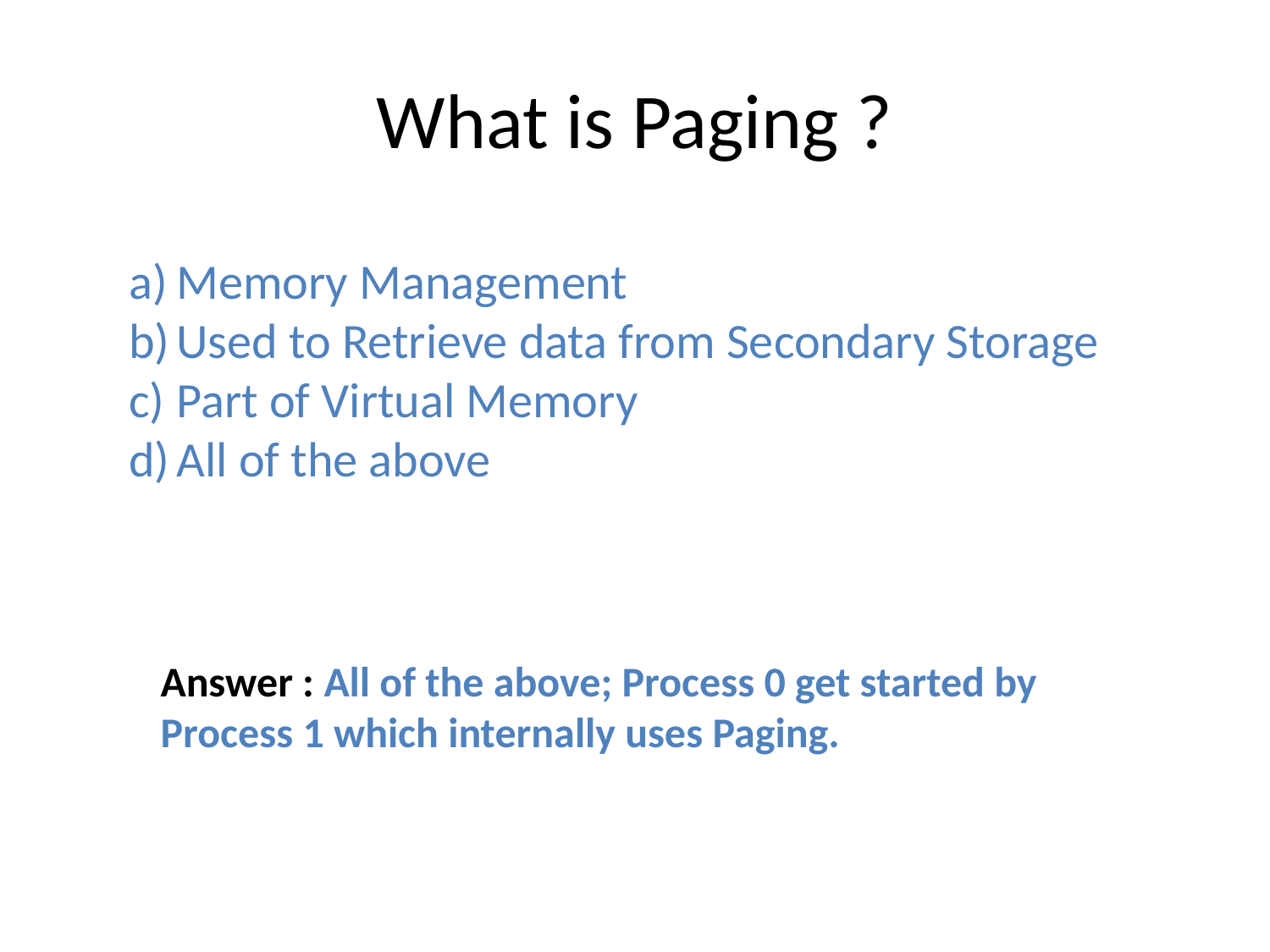

# What is Paging ?
Memory Management
Used to Retrieve data from Secondary Storage
Part of Virtual Memory
All of the above
Answer : All of the above; Process 0 get started by Process 1 which internally uses Paging.